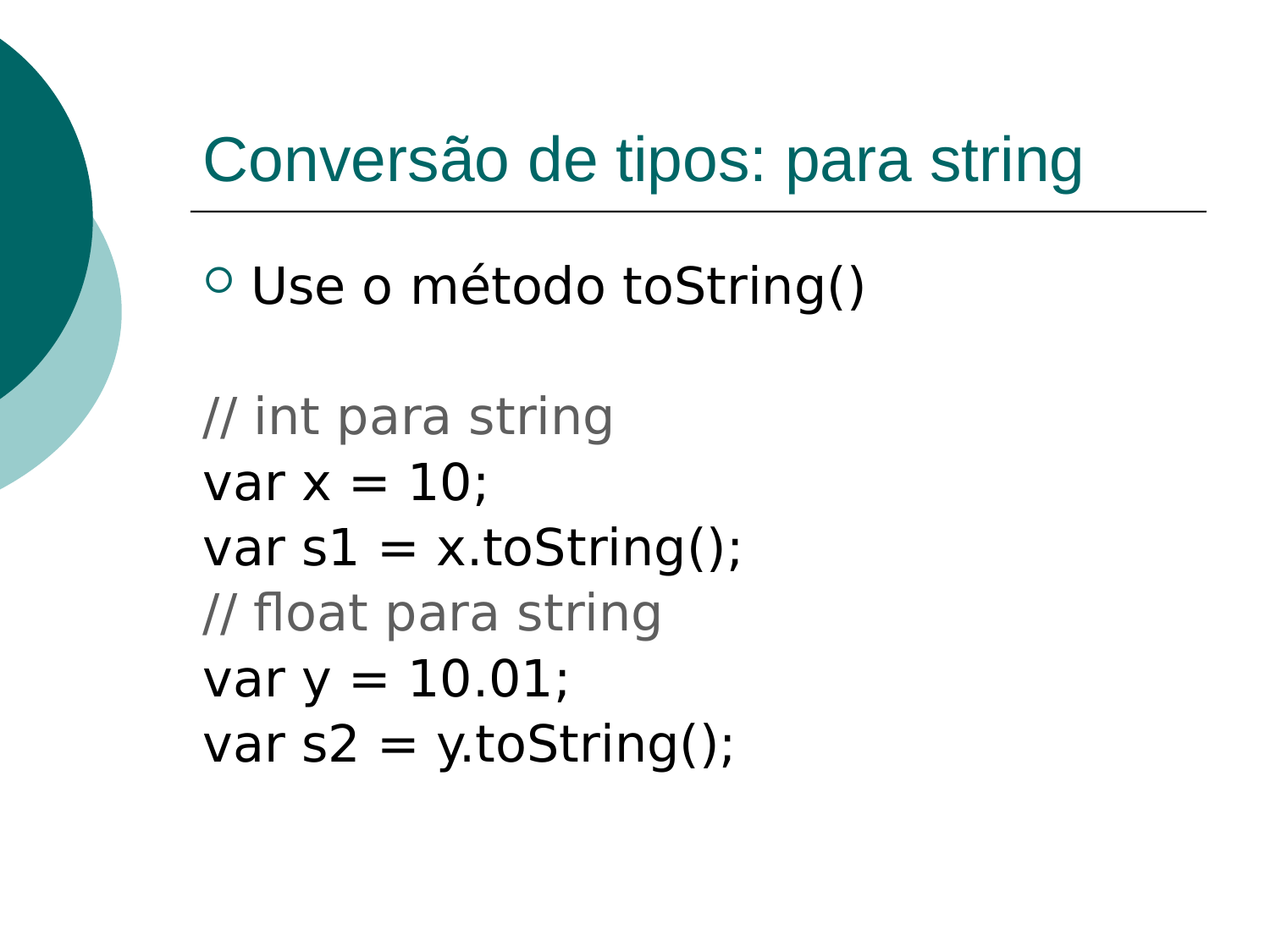

# Conversão de tipos: para string
Use o método toString()

// int para string
var x = 10;
var s1 = x.toString();
// float para string
var y = 10.01;
var s2 = y.toString();